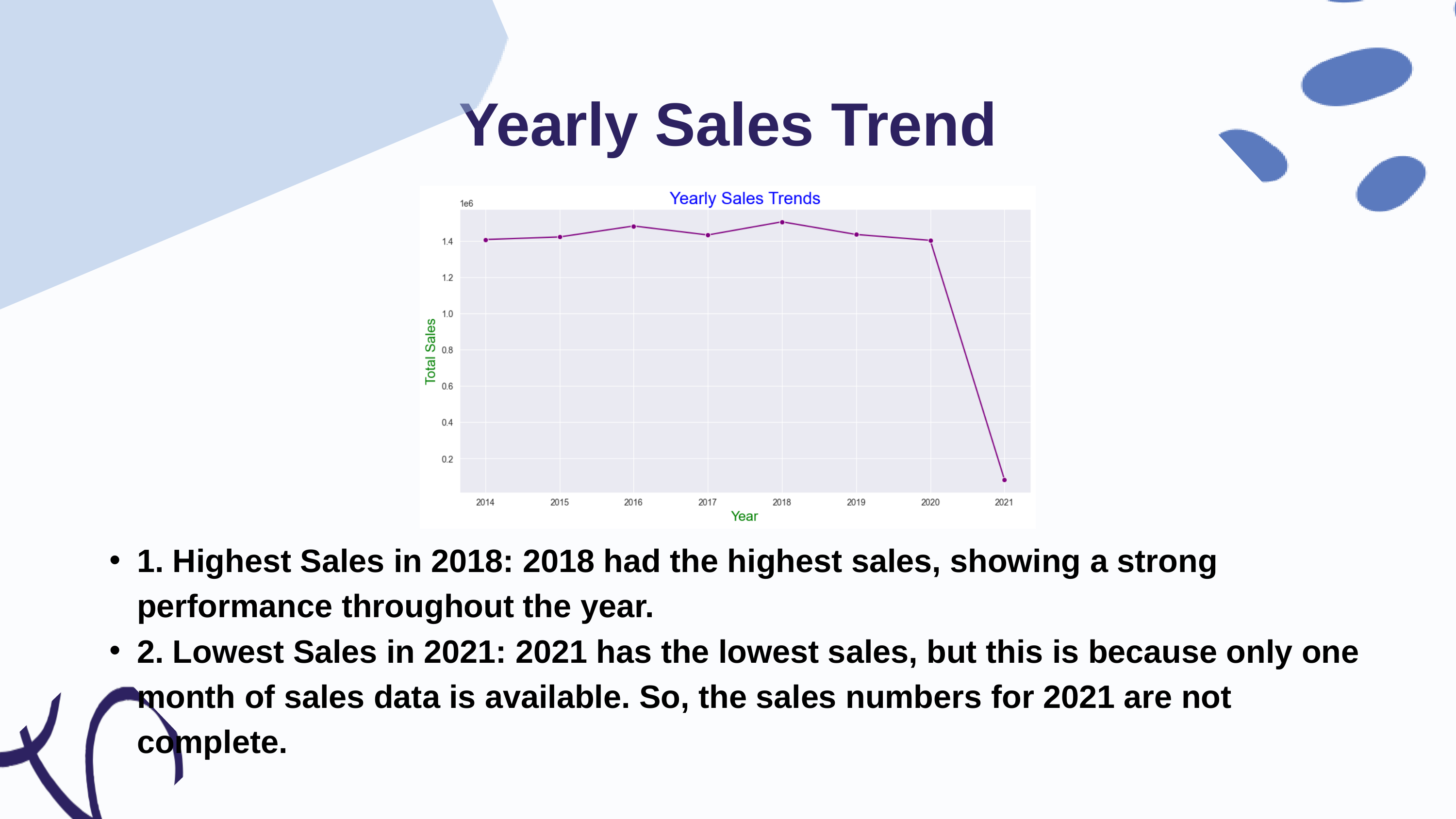

Yearly Sales Trend

1. Highest Sales in 2018: 2018 had the highest sales, showing a strong performance throughout the year.
2. Lowest Sales in 2021: 2021 has the lowest sales, but this is because only one month of sales data is available. So, the sales numbers for 2021 are not complete.